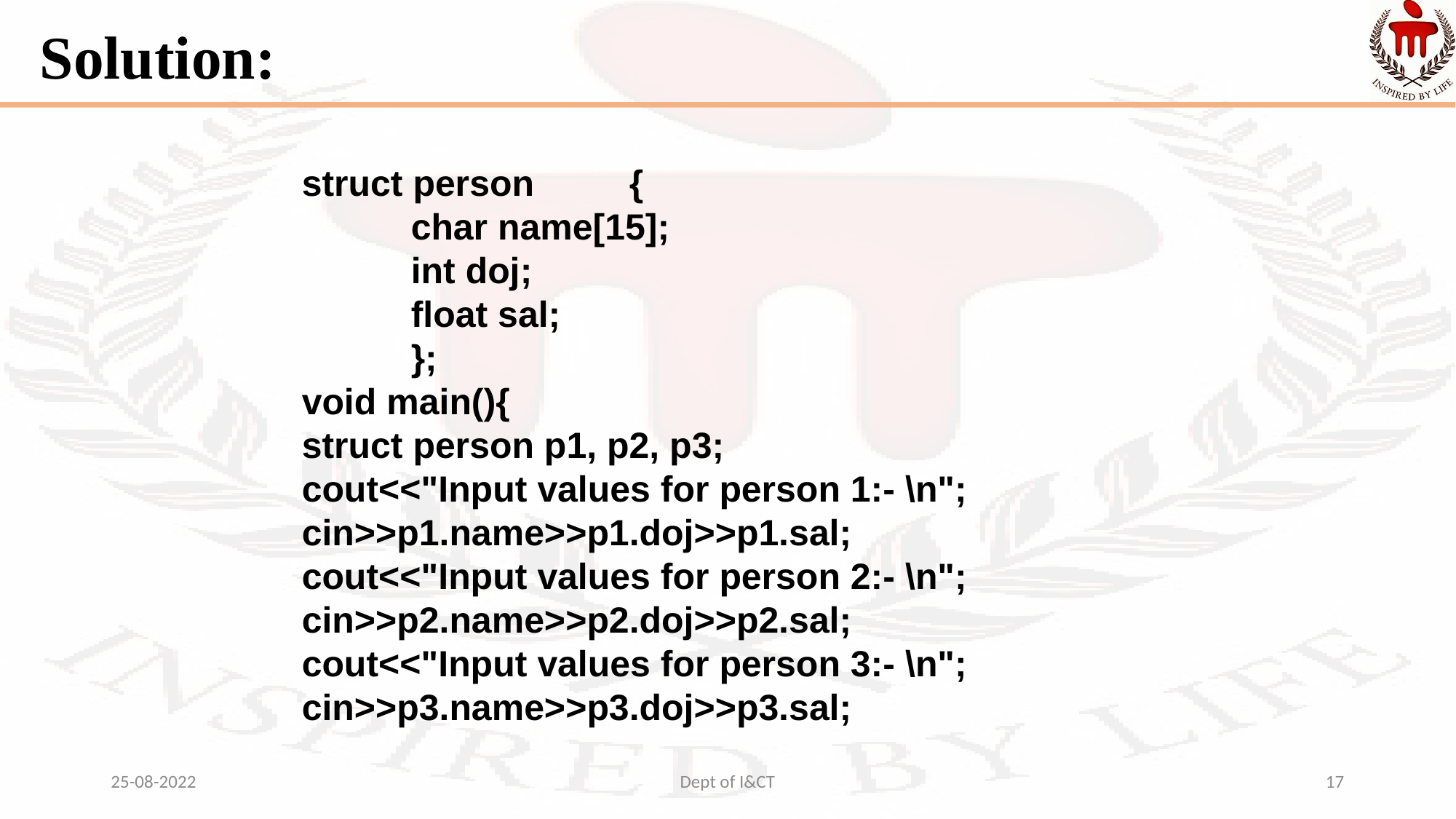

# Solution:
struct person	{
	char name[15];
	int doj;
	float sal;
	};
void main(){
struct person p1, p2, p3;
cout<<"Input values for person 1:- \n";
cin>>p1.name>>p1.doj>>p1.sal;
cout<<"Input values for person 2:- \n";
cin>>p2.name>>p2.doj>>p2.sal;
cout<<"Input values for person 3:- \n";
cin>>p3.name>>p3.doj>>p3.sal;
25-08-2022
Dept of I&CT
17